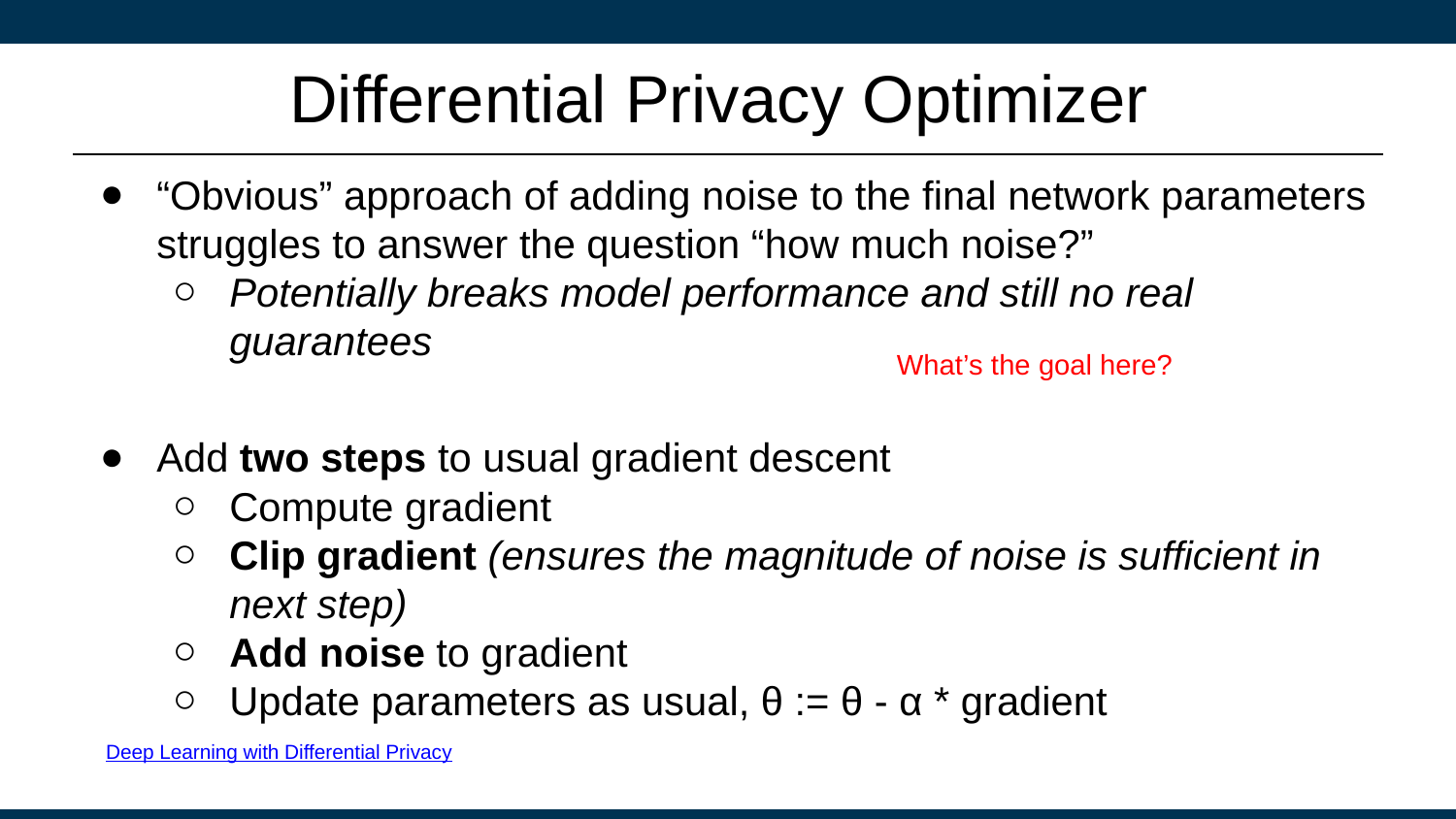

# Differential Privacy Optimizer
“Obvious” approach of adding noise to the final network parameters struggles to answer the question “how much noise?”
Potentially breaks model performance and still no real guarantees

Add two steps to usual gradient descent
Compute gradient
Clip gradient (ensures the magnitude of noise is sufficient in next step)
Add noise to gradient
Update parameters as usual, θ := θ - α * gradient
What’s the goal here?
Deep Learning with Differential Privacy